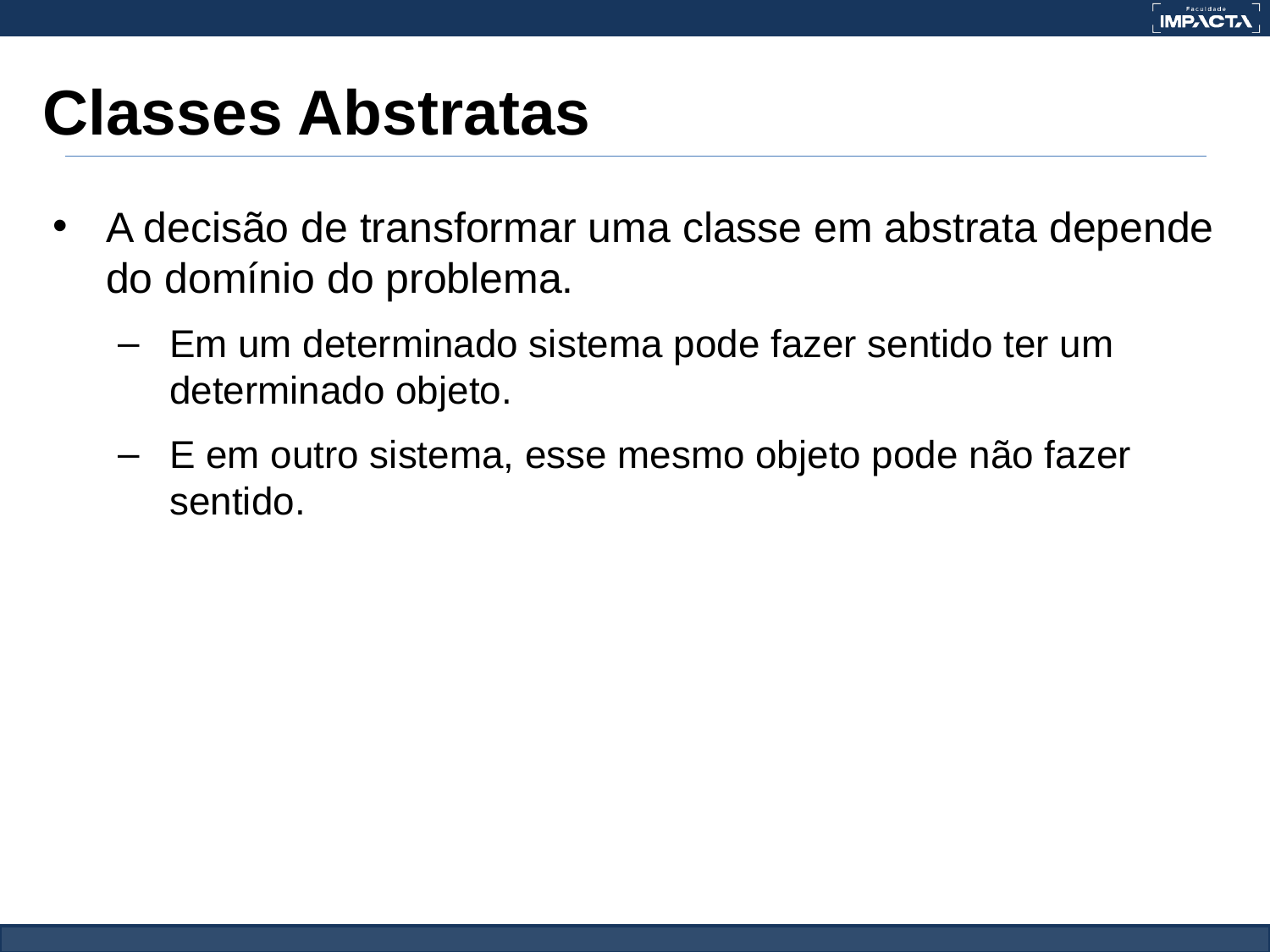

# Classes Abstratas
A decisão de transformar uma classe em abstrata depende do domínio do problema.
Em um determinado sistema pode fazer sentido ter um determinado objeto.
E em outro sistema, esse mesmo objeto pode não fazer sentido.